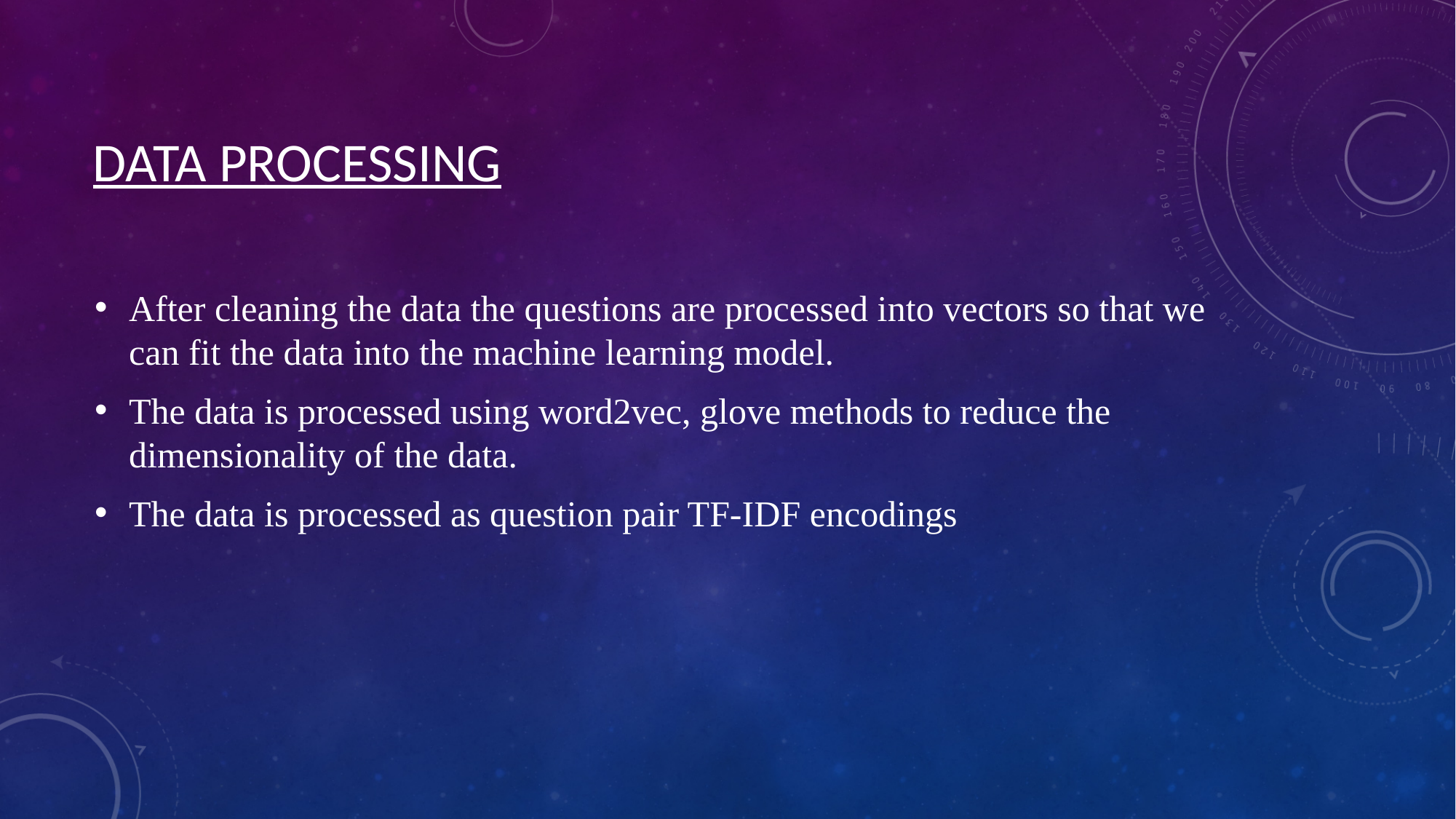

# Data Processing
After cleaning the data the questions are processed into vectors so that we can fit the data into the machine learning model.
The data is processed using word2vec, glove methods to reduce the dimensionality of the data.
The data is processed as question pair TF-IDF encodings